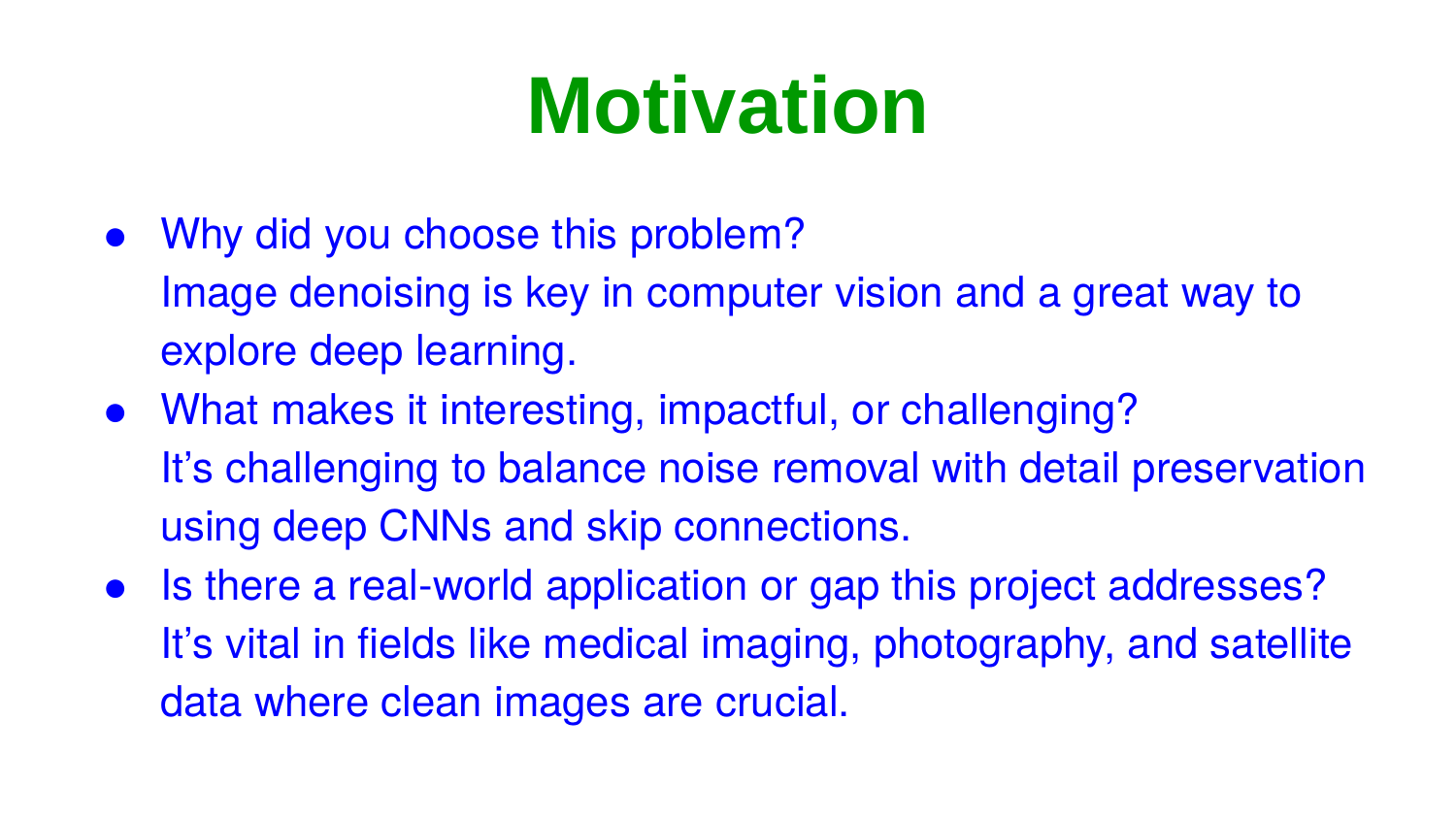

# Motivation
Why did you choose this problem?
Image denoising is key in computer vision and a great way to explore deep learning.
What makes it interesting, impactful, or challenging?
It’s challenging to balance noise removal with detail preservation using deep CNNs and skip connections.
Is there a real-world application or gap this project addresses?
It’s vital in fields like medical imaging, photography, and satellite data where clean images are crucial.